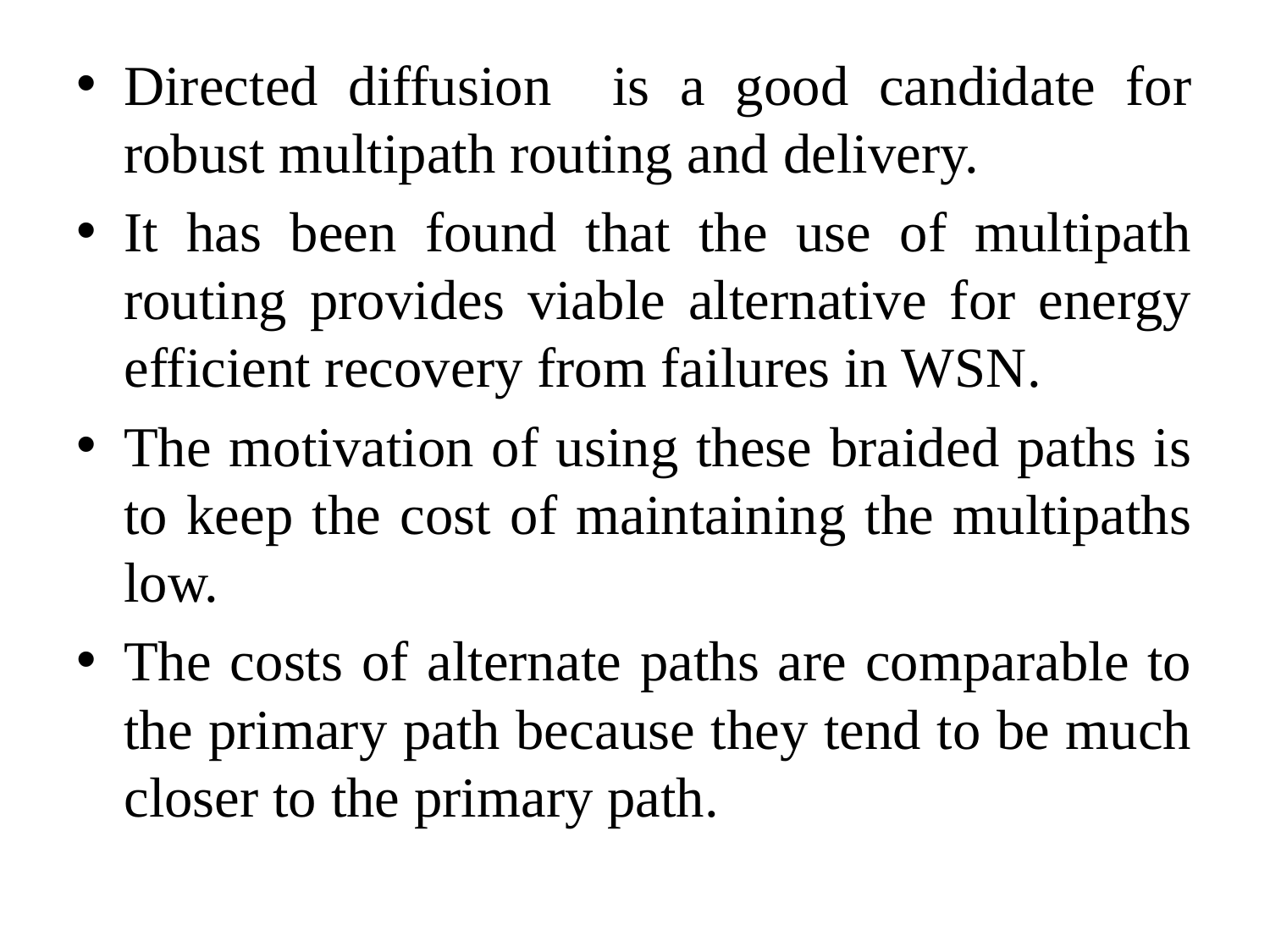

#
Directed diffusion  is a good candidate for robust multipath routing and delivery.
It has been found that the use of multipath routing provides viable alternative for energy efficient recovery from failures in WSN.
The motivation of using these braided paths is to keep the cost of maintaining the multipaths low.
The costs of alternate paths are comparable to the primary path because they tend to be much closer to the primary path.